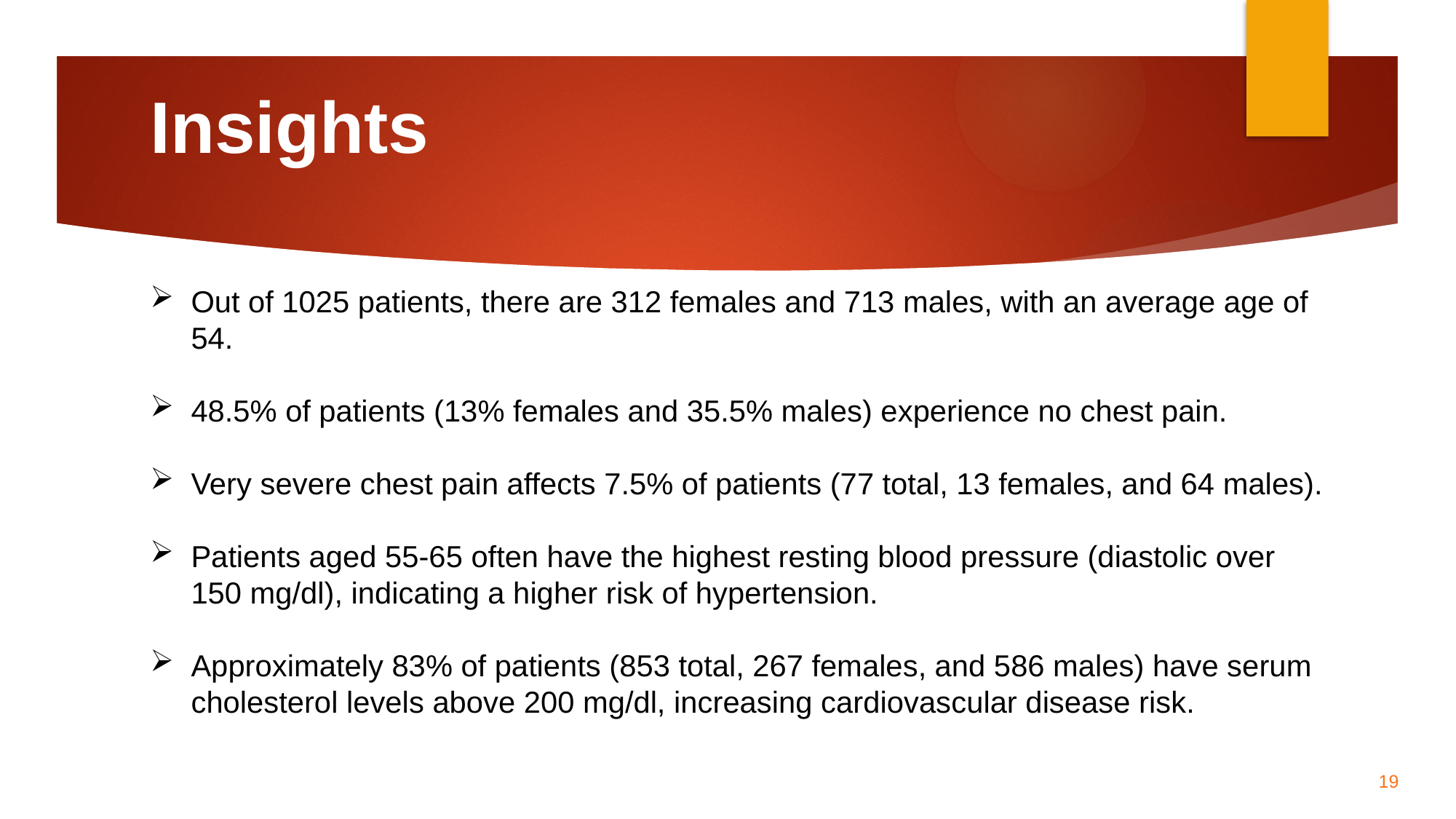

# Insights
Out of 1025 patients, there are 312 females and 713 males, with an average age of 54.

48.5% of patients (13% females and 35.5% males) experience no chest pain.

Very severe chest pain affects 7.5% of patients (77 total, 13 females, and 64 males).

Patients aged 55-65 often have the highest resting blood pressure (diastolic over 150 mg/dl), indicating a higher risk of hypertension.

Approximately 83% of patients (853 total, 267 females, and 586 males) have serum cholesterol levels above 200 mg/dl, increasing cardiovascular disease risk.

19